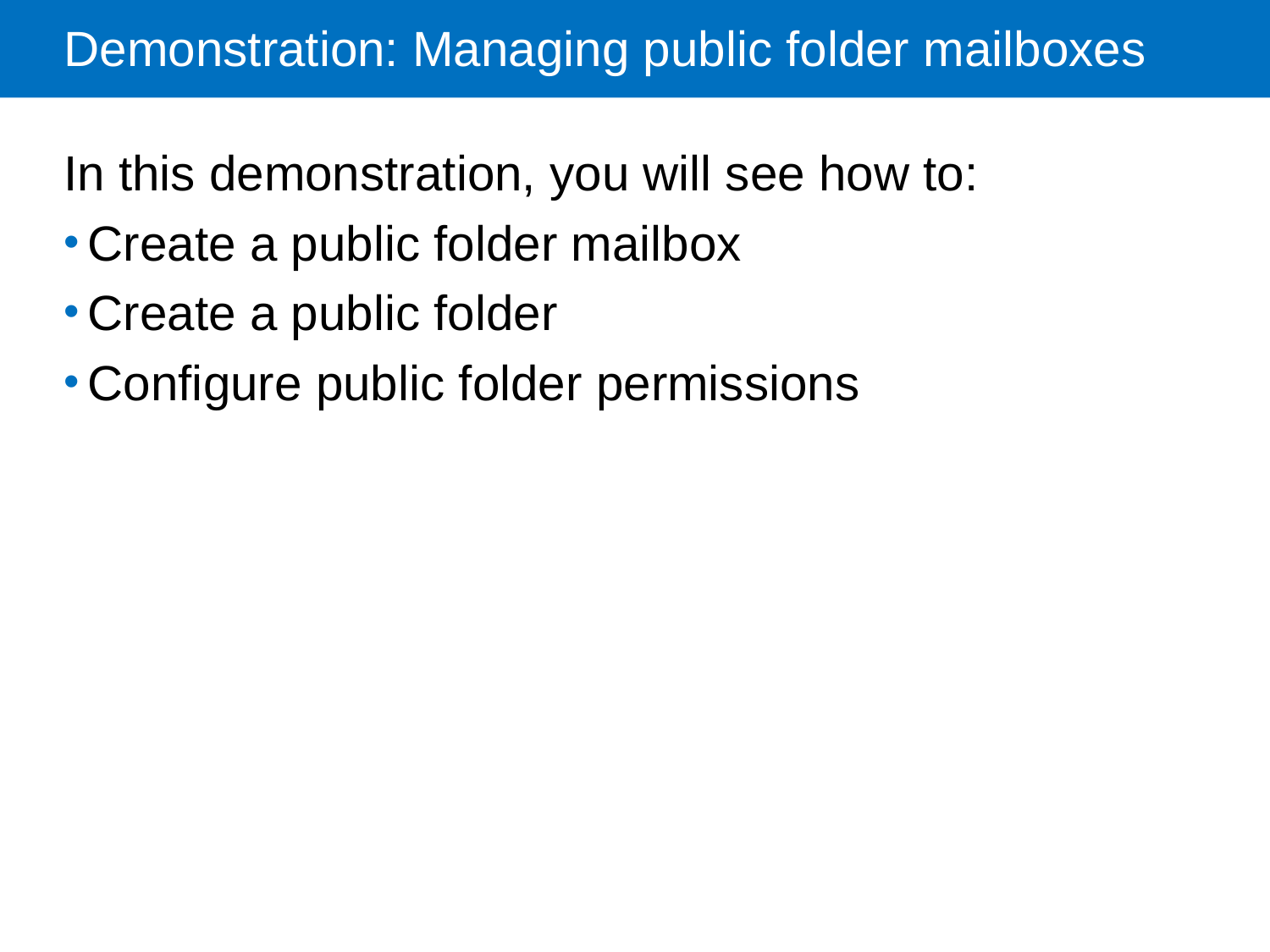

# Demonstration: Managing public folder mailboxes
In this demonstration, you will see how to:
Create a public folder mailbox
Create a public folder
Configure public folder permissions